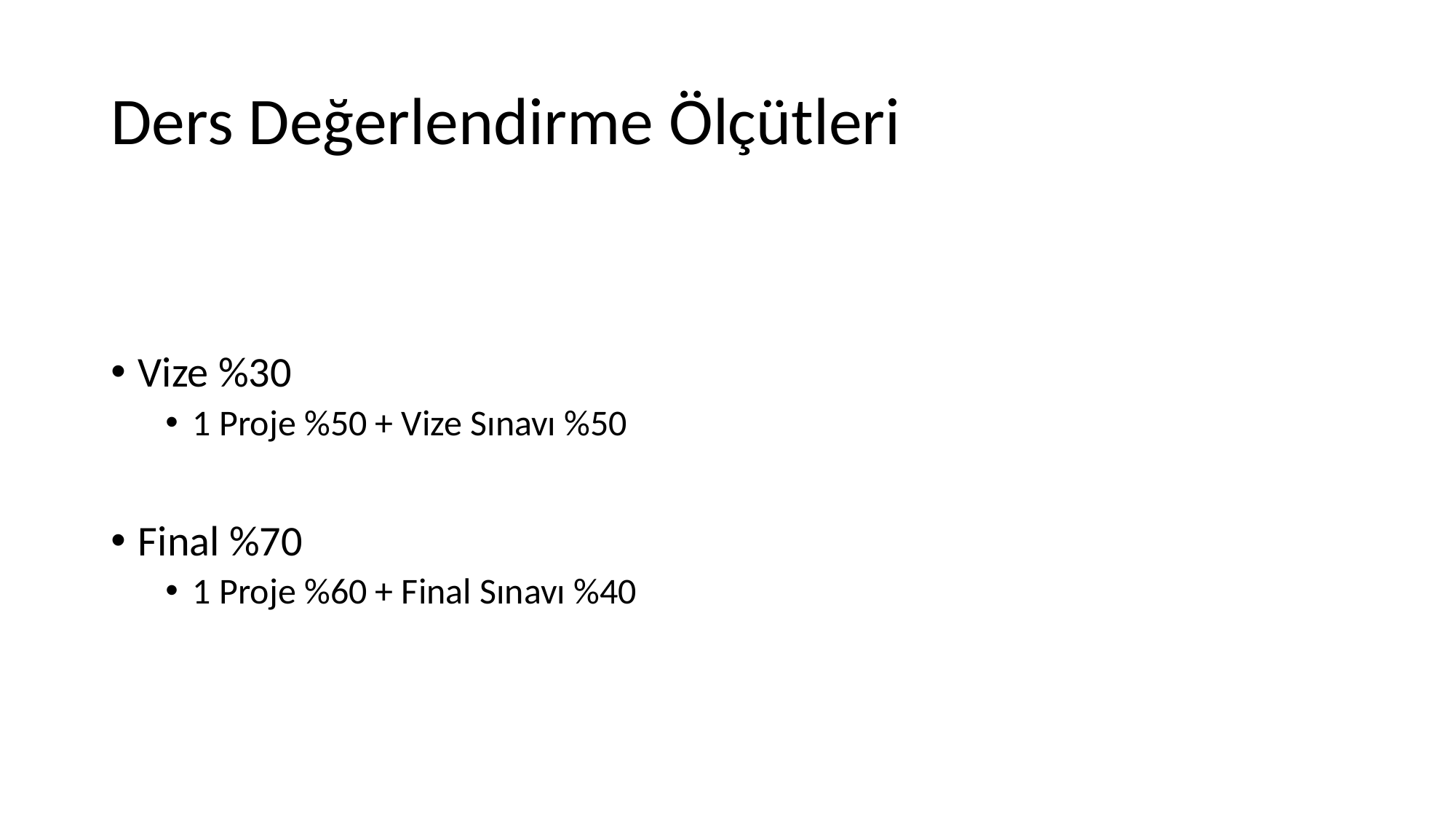

# Ders Değerlendirme Ölçütleri

Vize %30
1 Proje %50 + Vize Sınavı %50

Final %70
1 Proje %60 + Final Sınavı %40